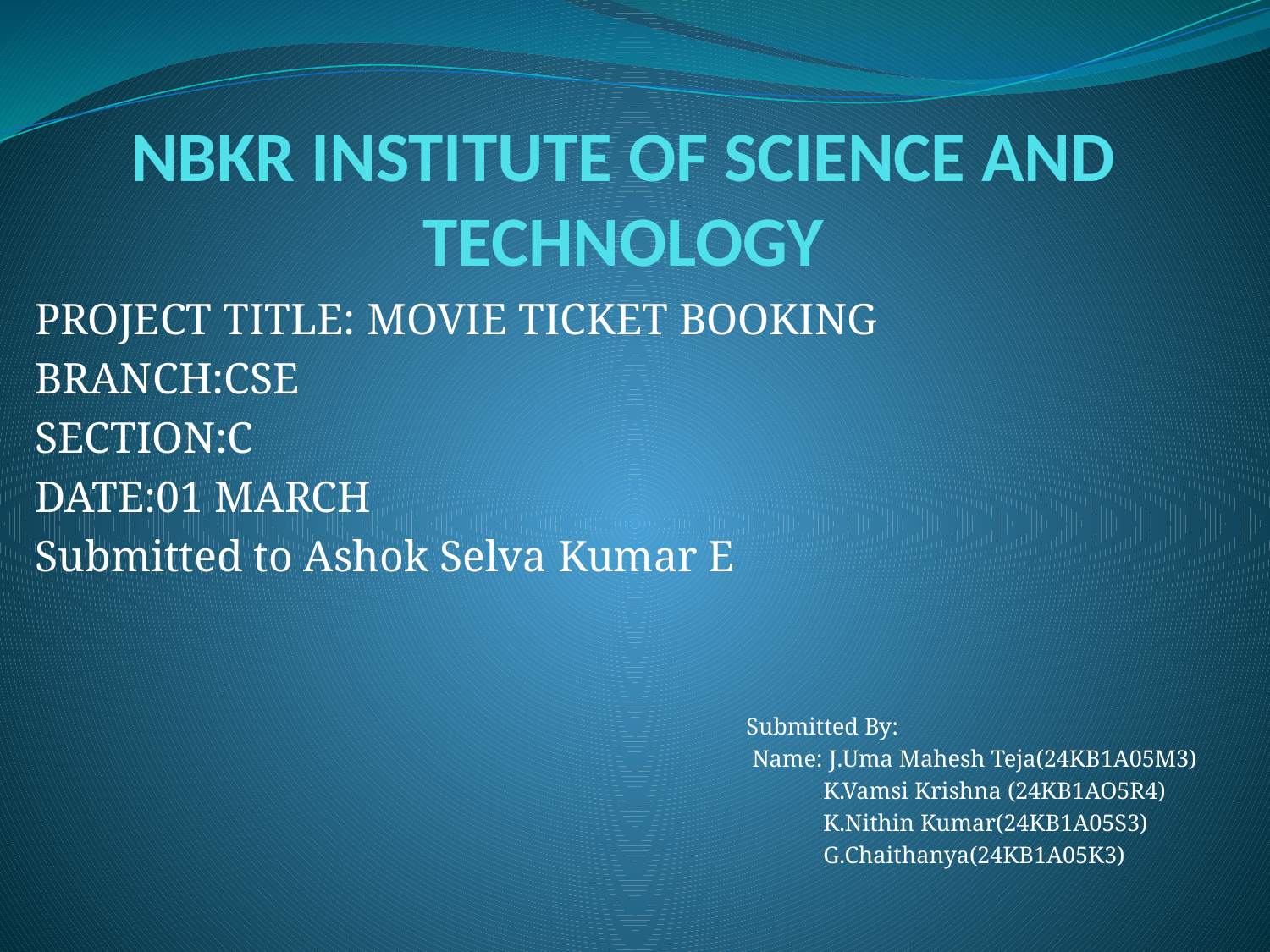

# NBKR INSTITUTE OF SCIENCE AND TECHNOLOGY
PROJECT TITLE: MOVIE TICKET BOOKING
BRANCH:CSE
SECTION:C
DATE:01 MARCH
Submitted to Ashok Selva Kumar E

                                                                                                                        Submitted By:
                                                                                                                         Name: J.Uma Mahesh Teja(24KB1A05M3)
                                                                                                                                     K.Vamsi Krishna (24KB1AO5R4)
                                                                                                                                     K.Nithin Kumar(24KB1A05S3)
                                                                                                                                     G.Chaithanya(24KB1A05K3)